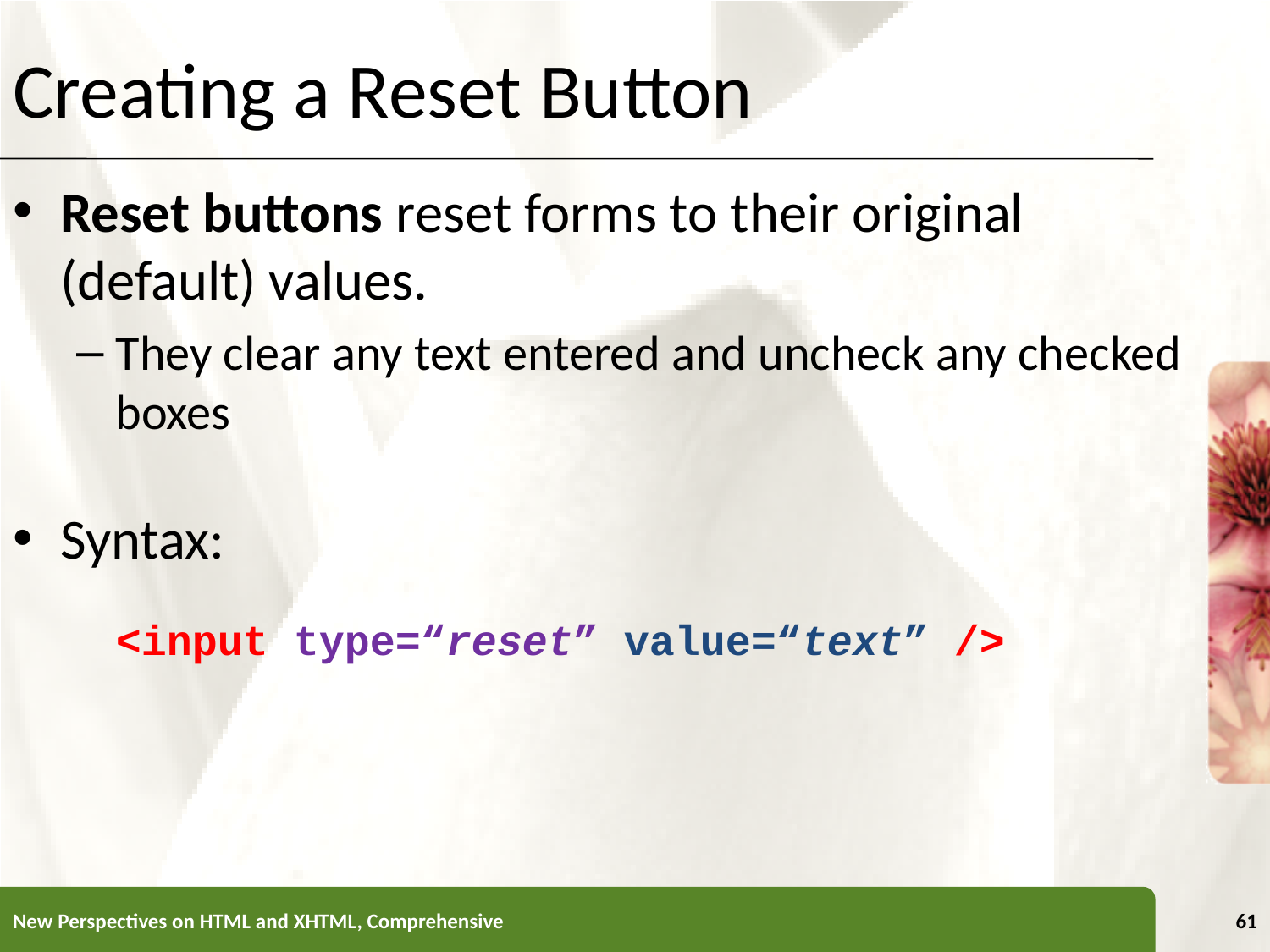

Creating a Reset Button
Reset buttons reset forms to their original (default) values.
They clear any text entered and uncheck any checked boxes
Syntax:
	<input type=“reset” value=“text” />

New Perspectives on HTML and XHTML, Comprehensive
61